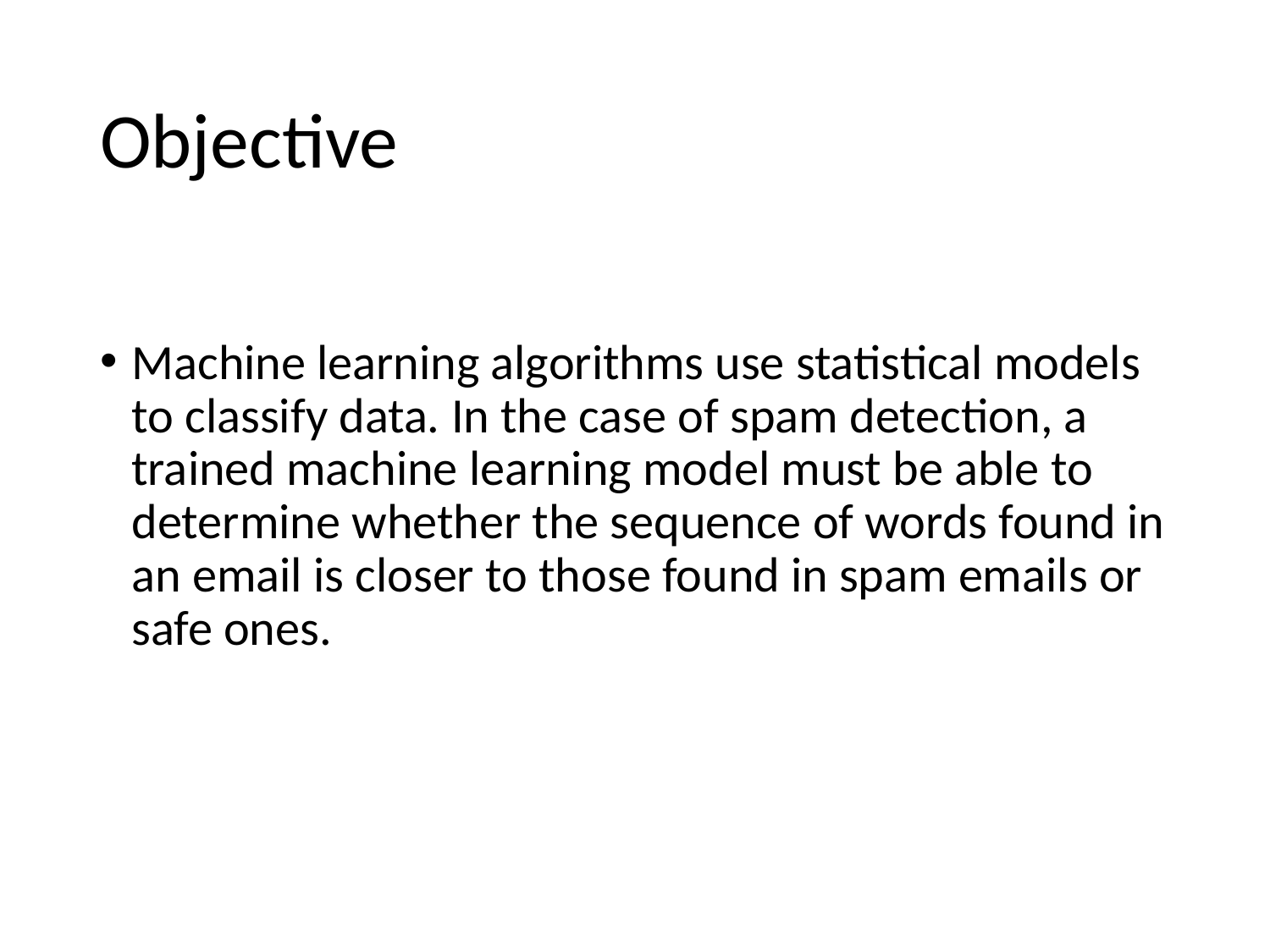

# Objective

Machine learning algorithms use statistical models to classify data. In the case of spam detection, a trained machine learning model must be able to determine whether the sequence of words found in an email is closer to those found in spam emails or safe ones.